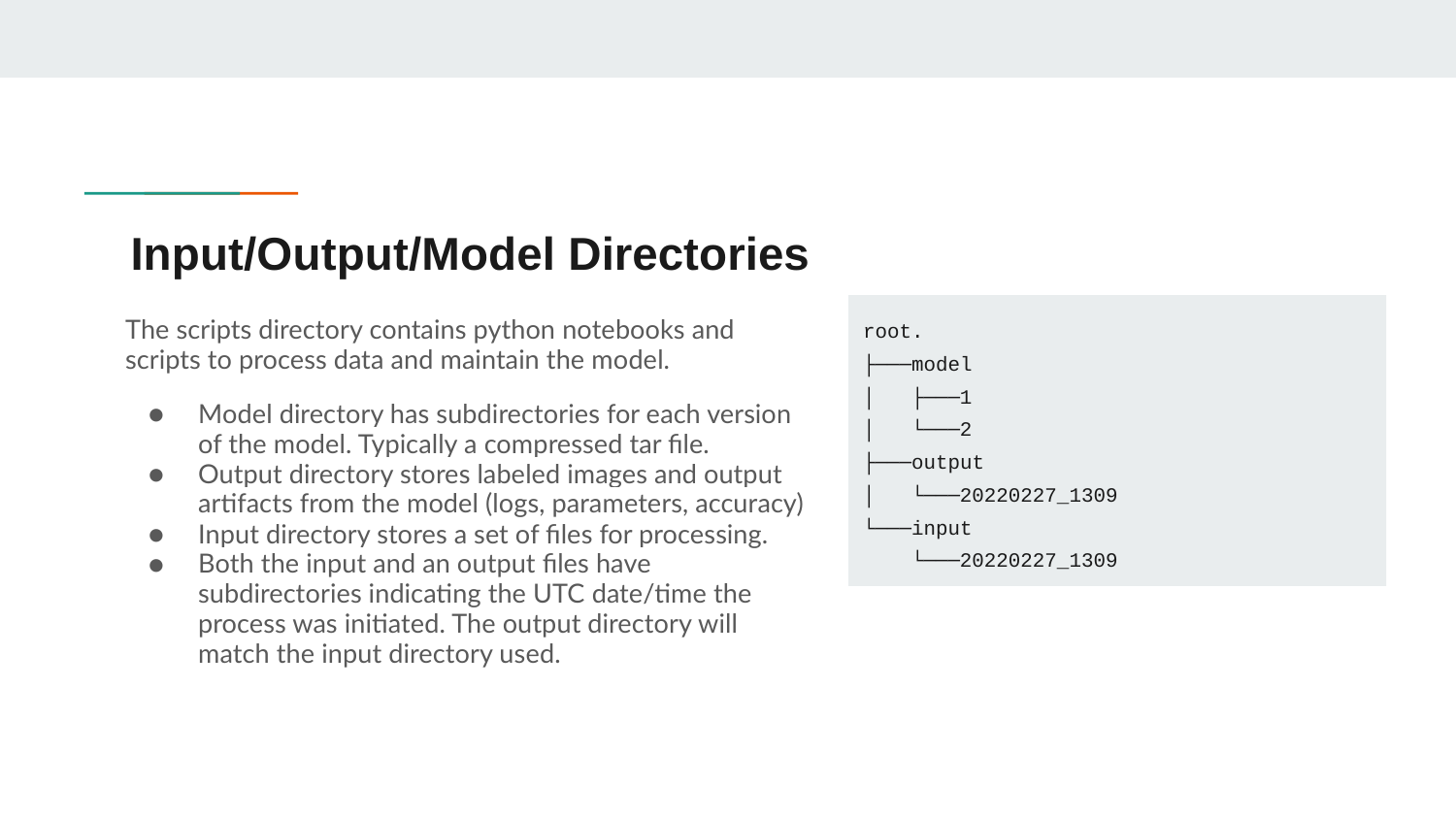

# Input/Output/Model Directories
root.
├───model
│   ├───1
│   └───2
├───output
│   └───20220227_1309
└───input
    └───20220227_1309
The scripts directory contains python notebooks and scripts to process data and maintain the model.
Model directory has subdirectories for each version of the model. Typically a compressed tar file.
Output directory stores labeled images and output artifacts from the model (logs, parameters, accuracy)
Input directory stores a set of files for processing.
Both the input and an output files have subdirectories indicating the UTC date/time the process was initiated. The output directory will match the input directory used.